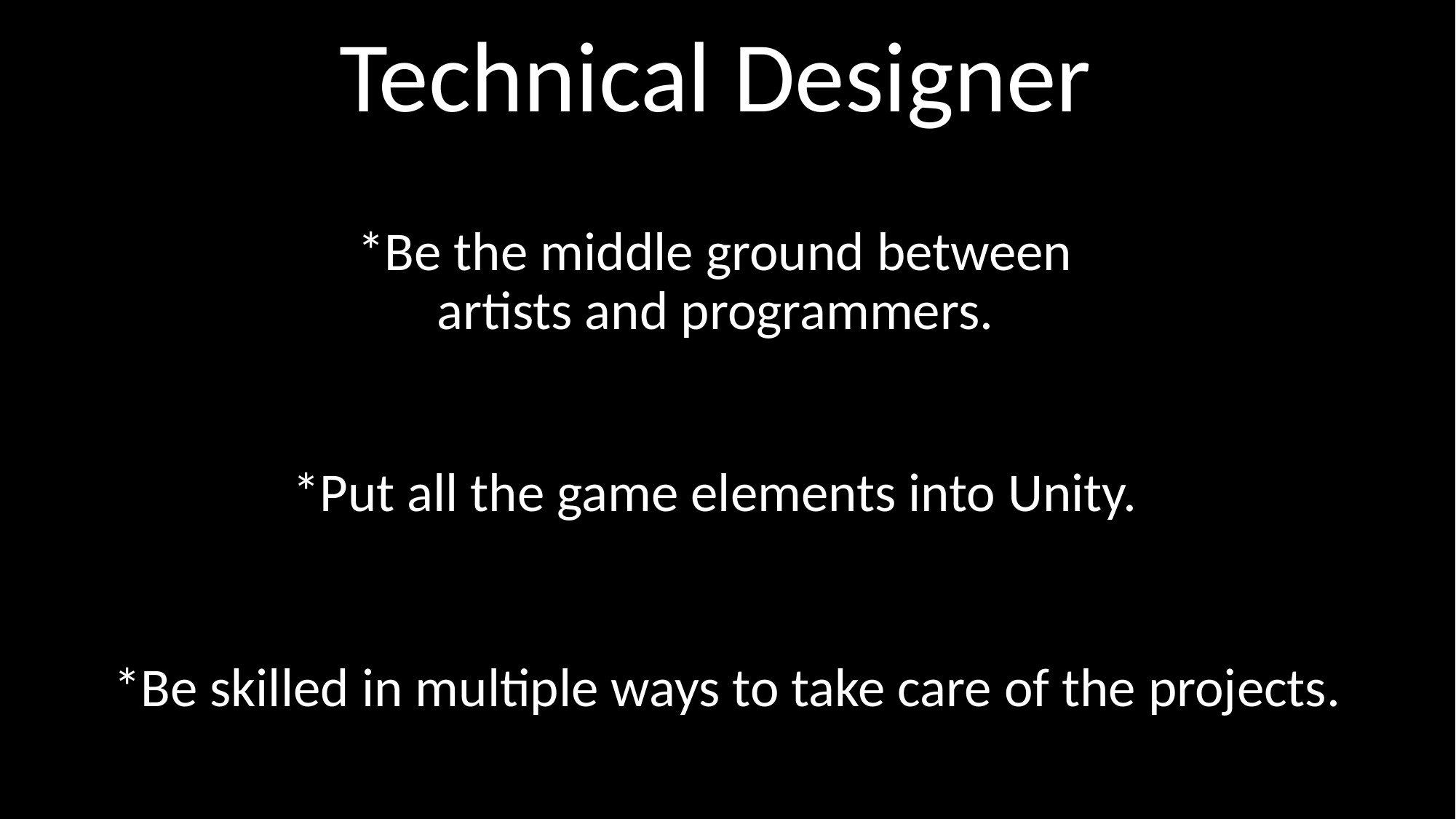

Technical Designer
*Be the middle ground between artists and programmers.
*Put all the game elements into Unity.
*Be skilled in multiple ways to take care of the projects.